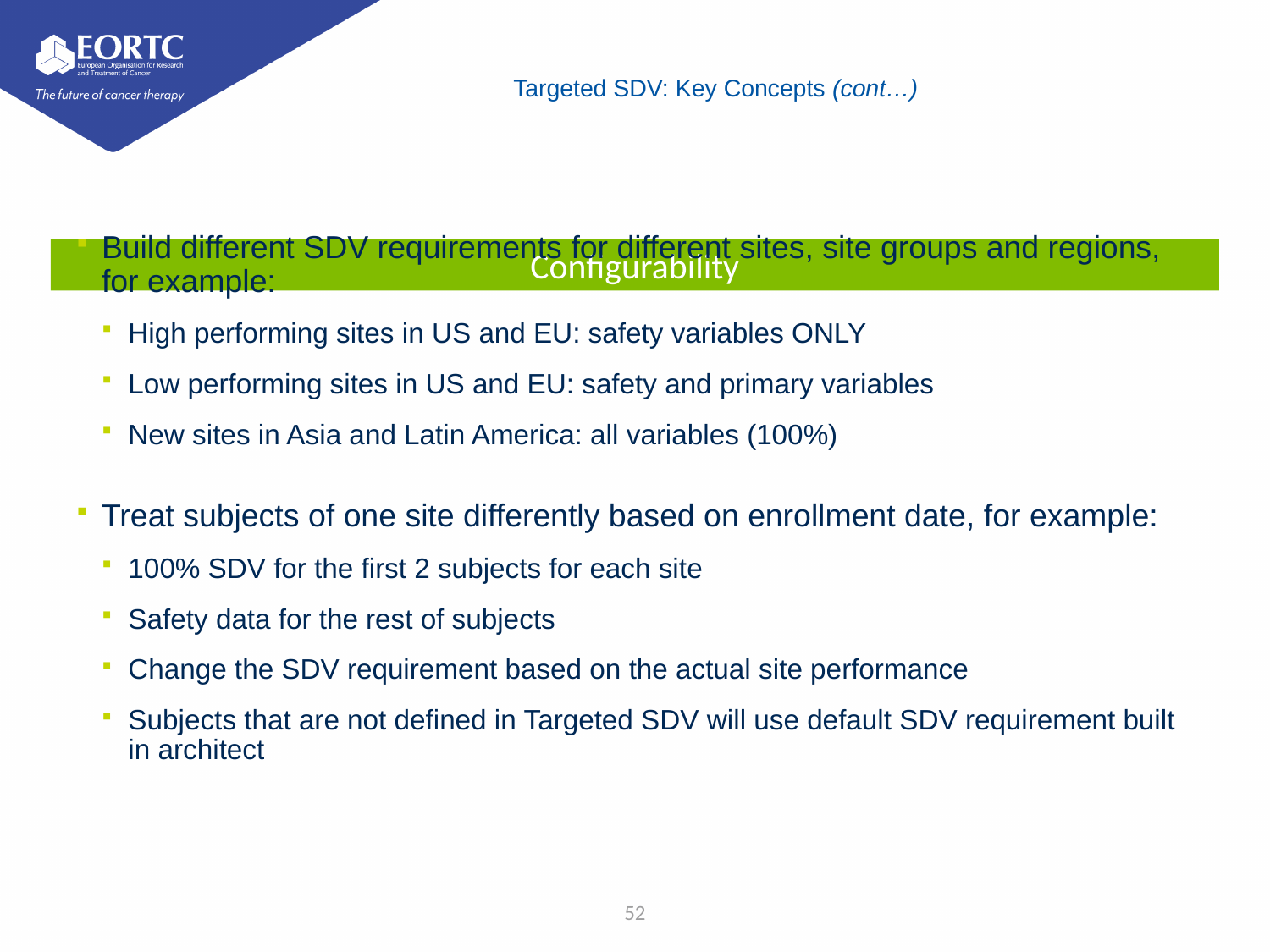

# Targeted SDV: Key Concepts (cont…)
Build different SDV requirements for different sites, site groups and regions, for example:
High performing sites in US and EU: safety variables ONLY
Low performing sites in US and EU: safety and primary variables
New sites in Asia and Latin America: all variables (100%)
Treat subjects of one site differently based on enrollment date, for example:
100% SDV for the first 2 subjects for each site
Safety data for the rest of subjects
Change the SDV requirement based on the actual site performance
Subjects that are not defined in Targeted SDV will use default SDV requirement built in architect
Configurability
52